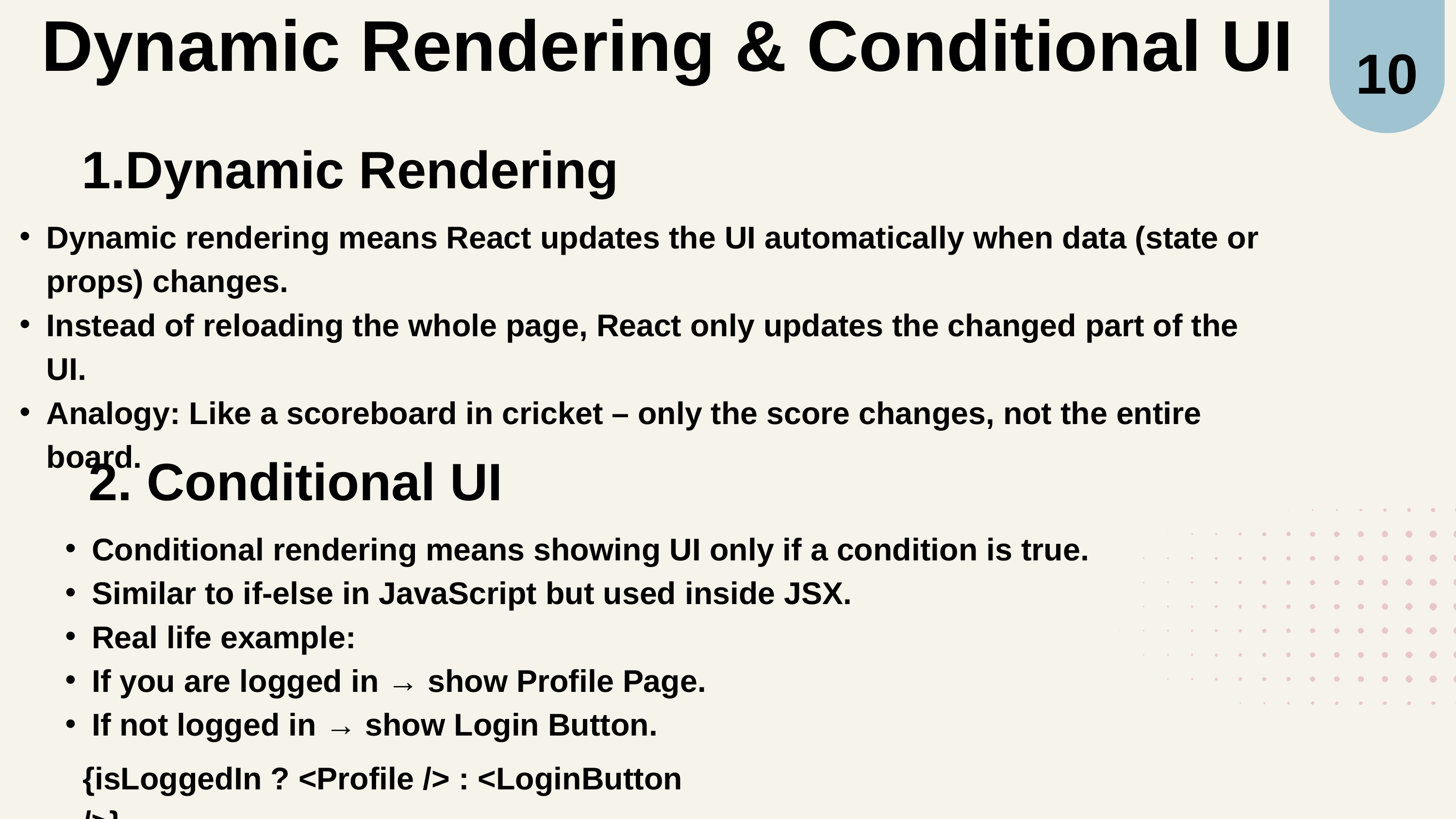

10
 Dynamic Rendering & Conditional UI
1.Dynamic Rendering
Dynamic rendering means React updates the UI automatically when data (state or props) changes.
Instead of reloading the whole page, React only updates the changed part of the UI.
Analogy: Like a scoreboard in cricket – only the score changes, not the entire board.

2. Conditional UI

Conditional rendering means showing UI only if a condition is true.
Similar to if-else in JavaScript but used inside JSX.
Real life example:
If you are logged in → show Profile Page.
If not logged in → show Login Button.

{isLoggedIn ? <Profile /> : <LoginButton />}